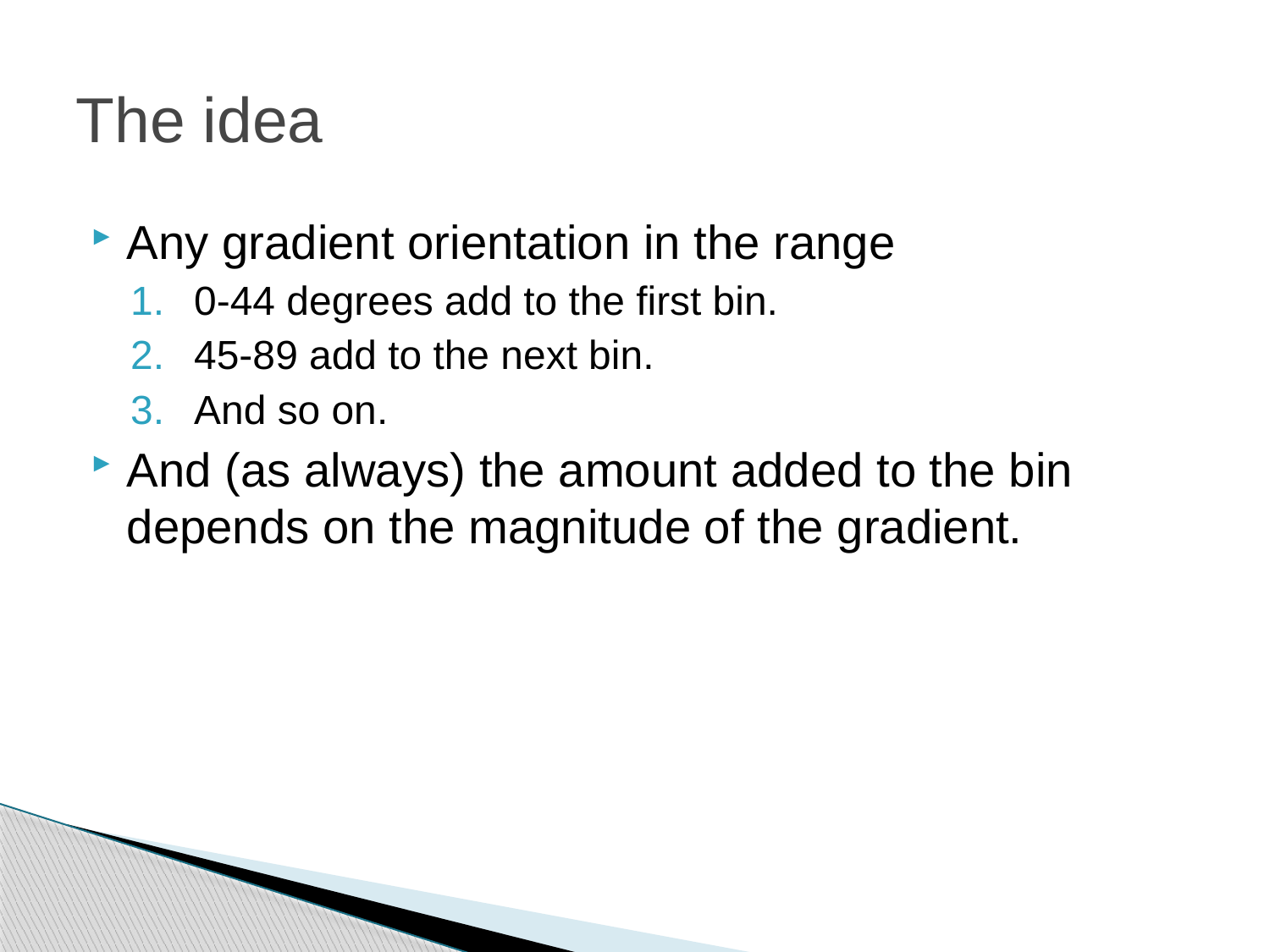

# The idea
Any gradient orientation in the range
0-44 degrees add to the first bin.
45-89 add to the next bin.
And so on.
And (as always) the amount added to the bin depends on the magnitude of the gradient.